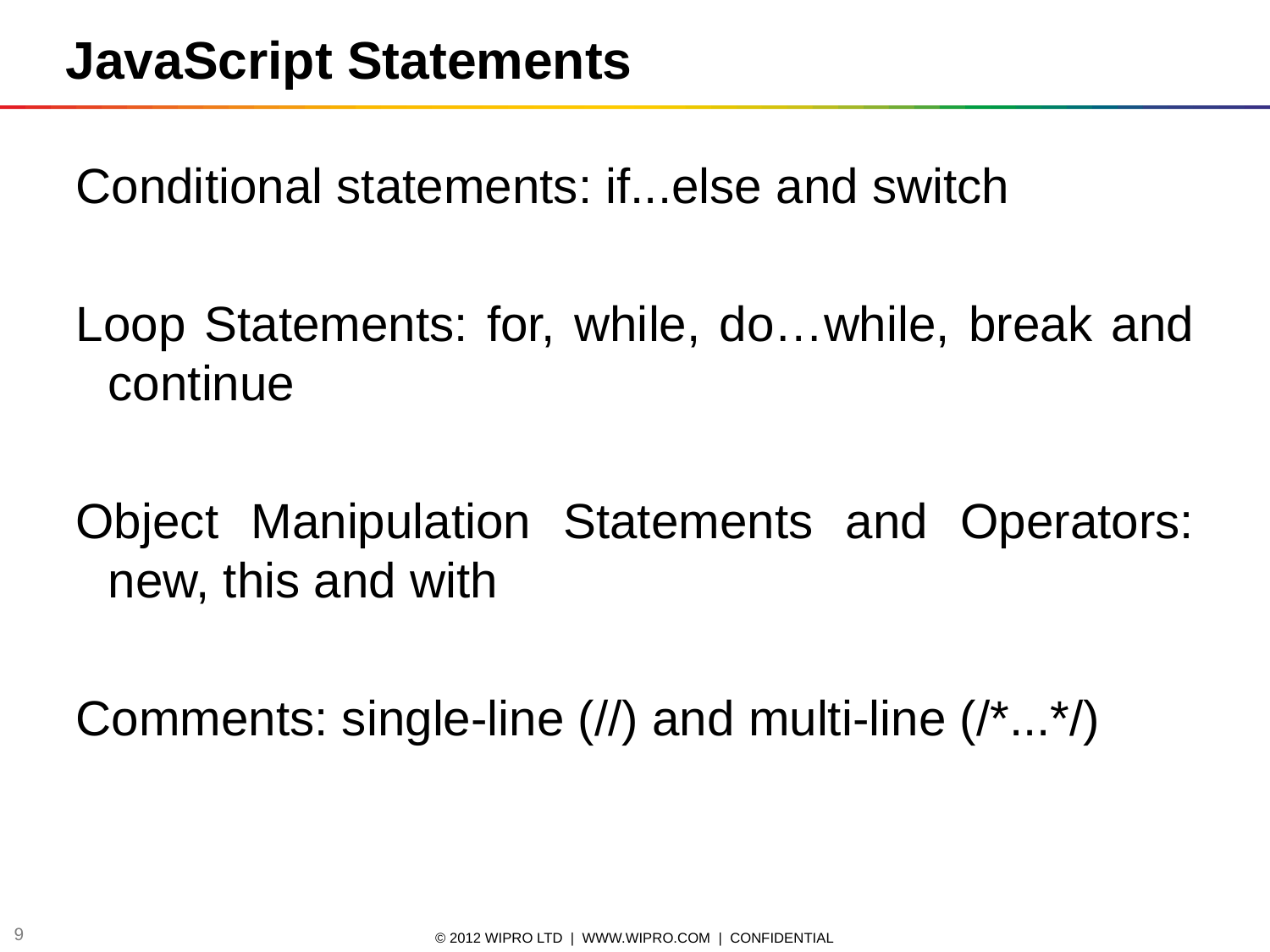

JavaScript Statements
Conditional statements: if...else and switch

Loop Statements: for, while, do…while, break and continue

Object Manipulation Statements and Operators: new, this and with

Comments: single-line (//) and multi-line (/*...*/)